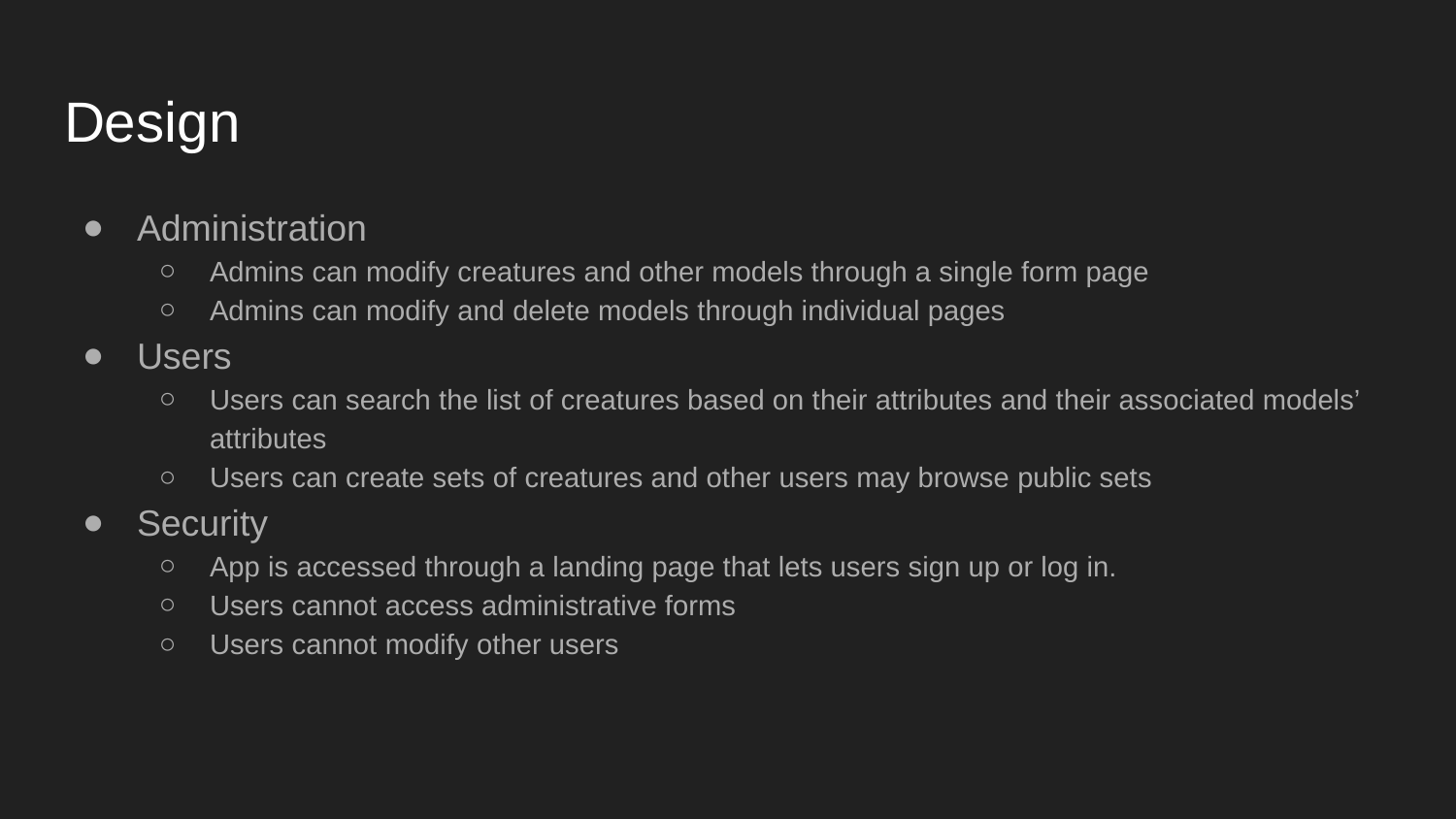

# Design
Administration
Admins can modify creatures and other models through a single form page
Admins can modify and delete models through individual pages
Users
Users can search the list of creatures based on their attributes and their associated models’ attributes
Users can create sets of creatures and other users may browse public sets
Security
App is accessed through a landing page that lets users sign up or log in.
Users cannot access administrative forms
Users cannot modify other users